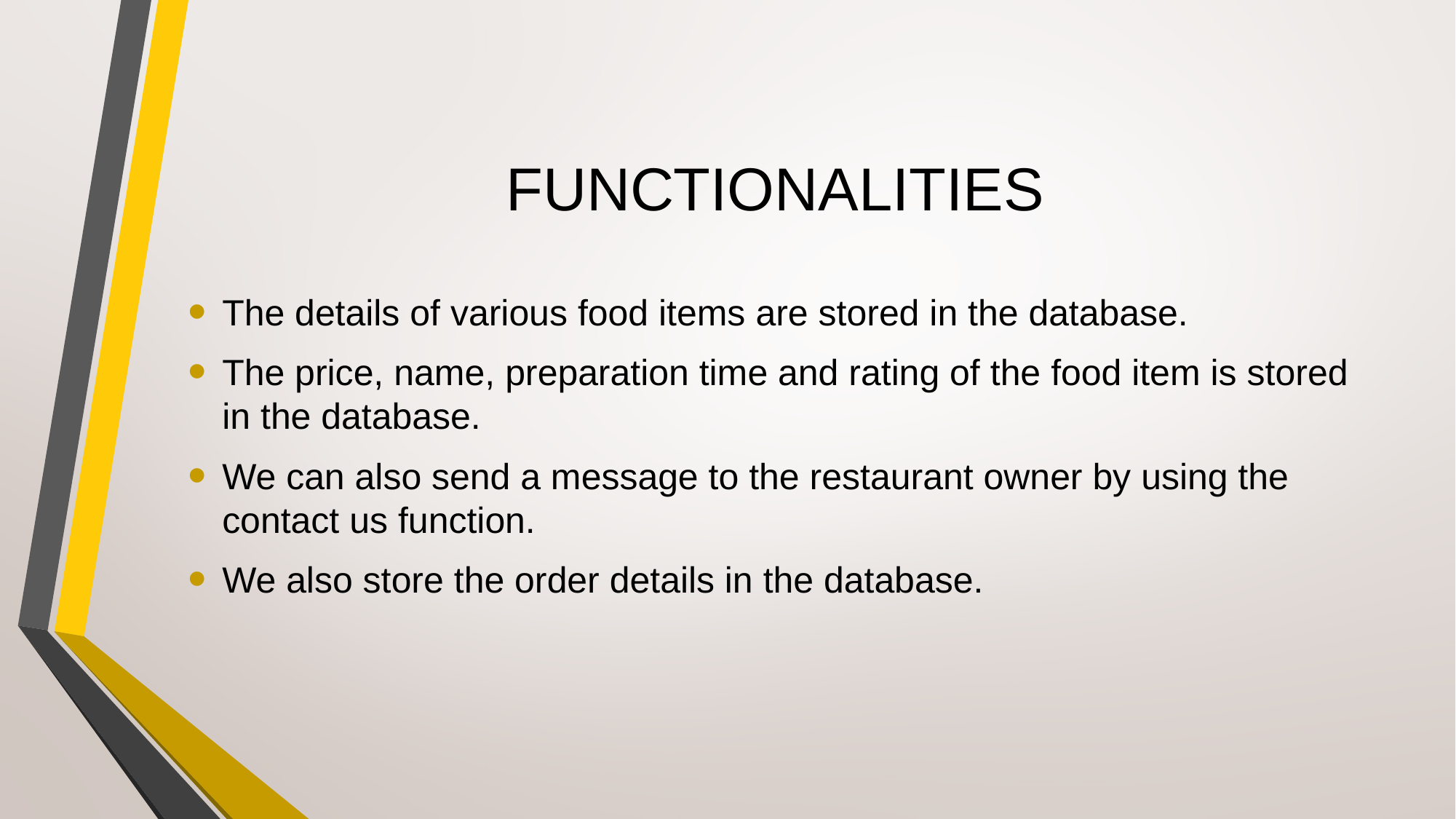

# FUNCTIONALITIES
The details of various food items are stored in the database.
The price, name, preparation time and rating of the food item is stored in the database.
We can also send a message to the restaurant owner by using the contact us function.
We also store the order details in the database.